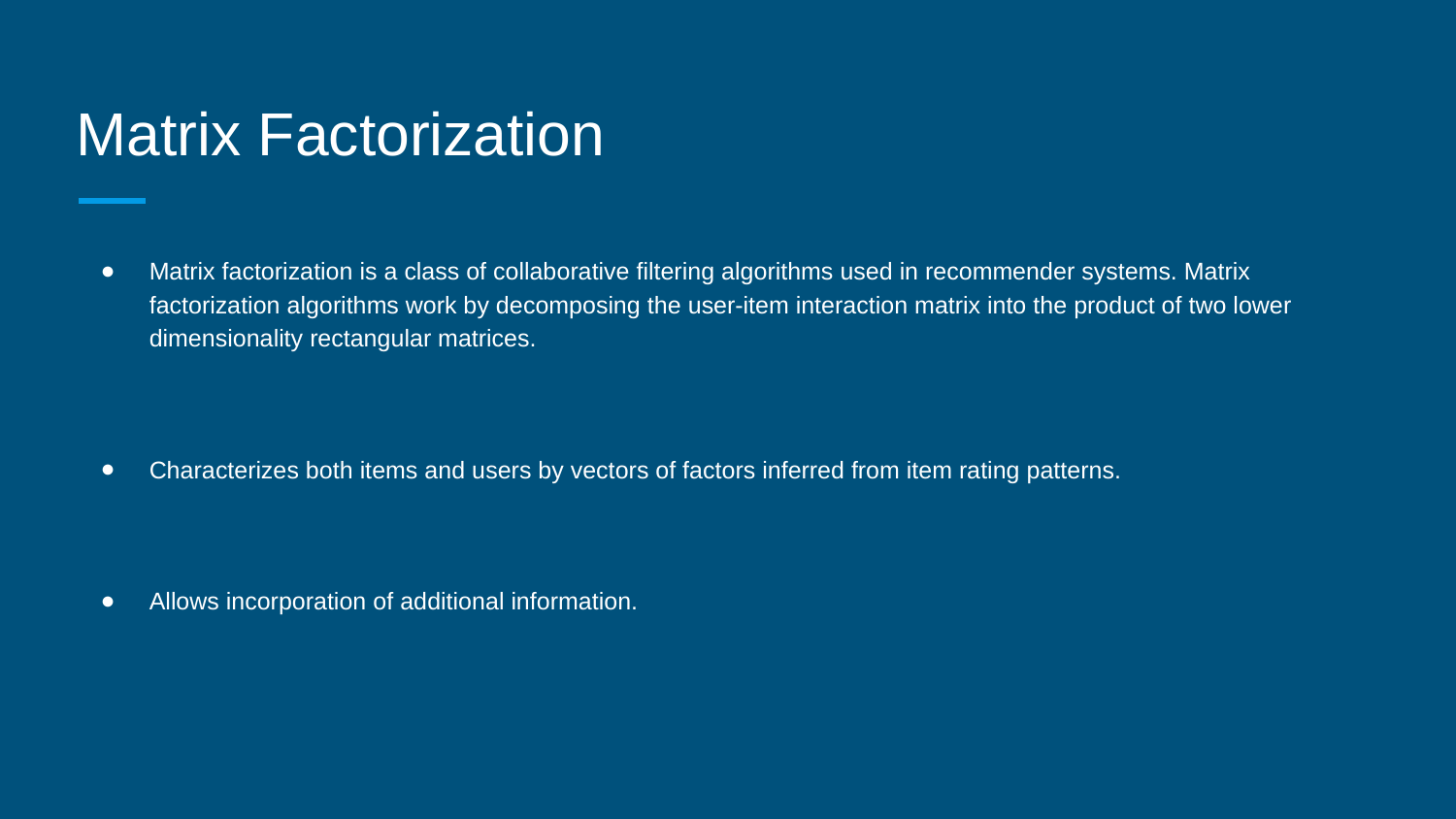

# Matrix Factorization
Matrix factorization is a class of collaborative filtering algorithms used in recommender systems. Matrix factorization algorithms work by decomposing the user-item interaction matrix into the product of two lower dimensionality rectangular matrices.

Characterizes both items and users by vectors of factors inferred from item rating patterns.

Allows incorporation of additional information.